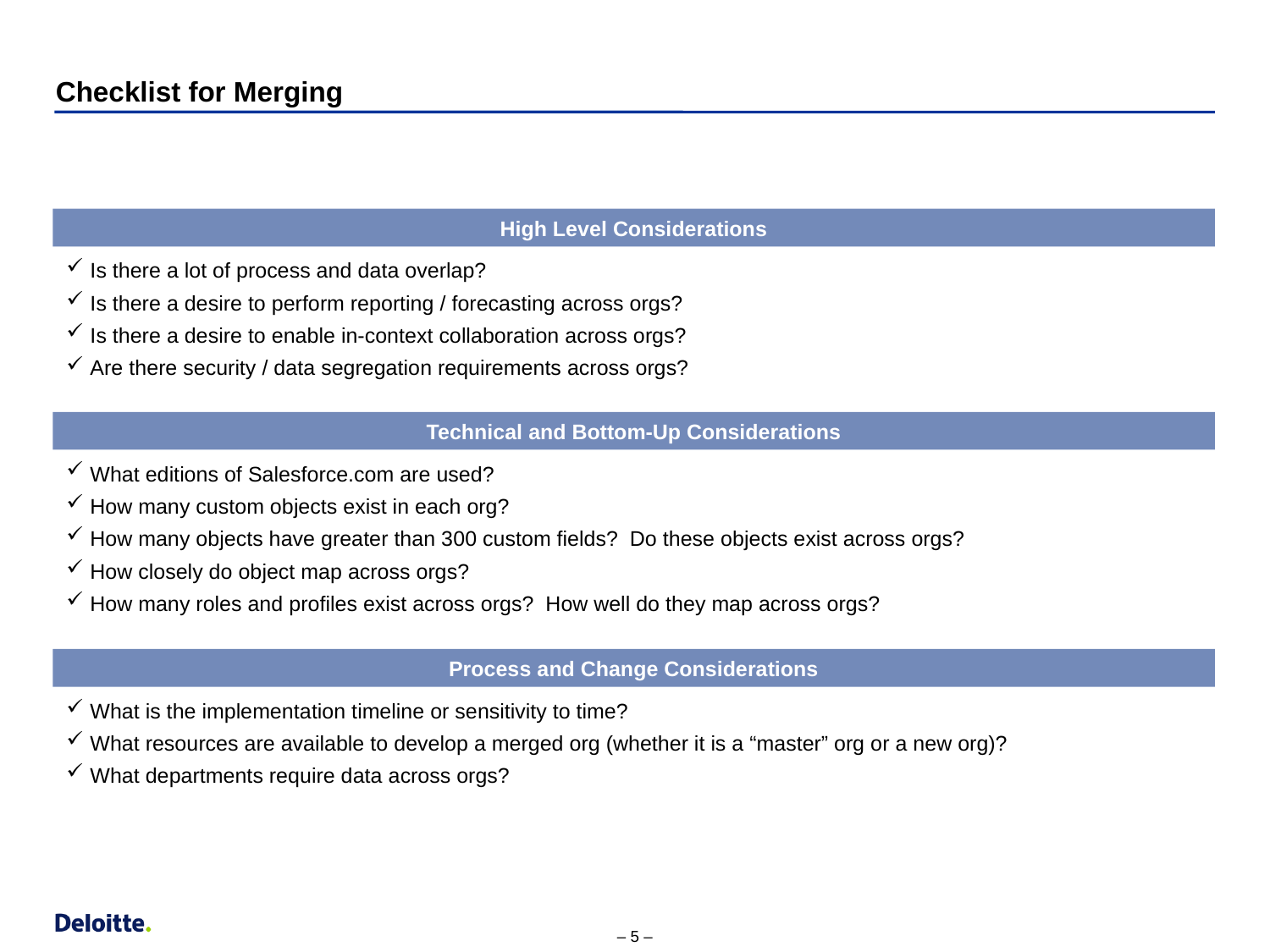

# Checklist for Merging
High Level Considerations
Is there a lot of process and data overlap?
Is there a desire to perform reporting / forecasting across orgs?
Is there a desire to enable in-context collaboration across orgs?
Are there security / data segregation requirements across orgs?
Technical and Bottom-Up Considerations
What editions of Salesforce.com are used?
How many custom objects exist in each org?
How many objects have greater than 300 custom fields?  Do these objects exist across orgs?
How closely do object map across orgs?
How many roles and profiles exist across orgs?  How well do they map across orgs?
Process and Change Considerations
What is the implementation timeline or sensitivity to time?
What resources are available to develop a merged org (whether it is a “master” org or a new org)?
What departments require data across orgs?